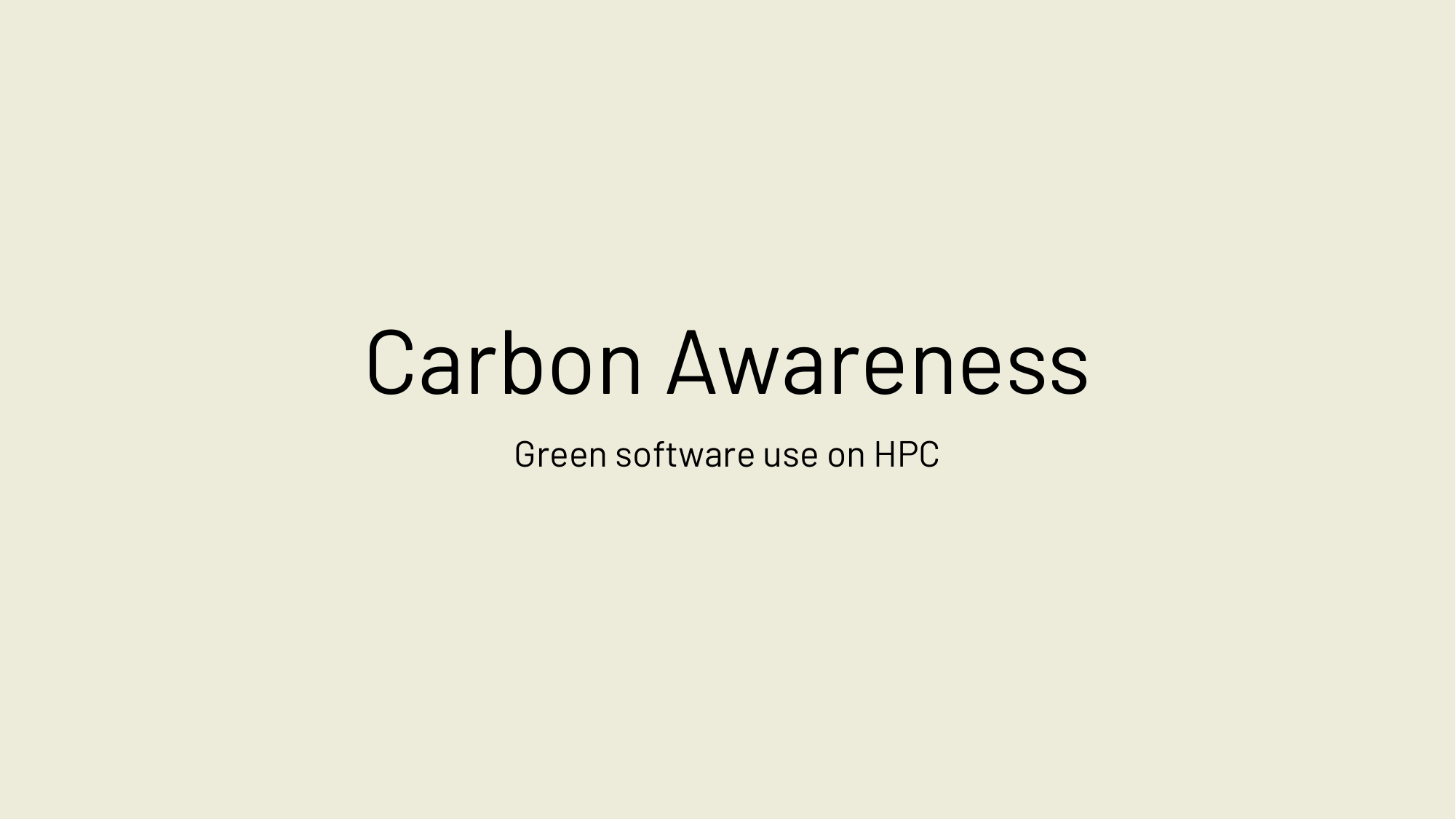

# Carbon Awareness
Green software use on HPC